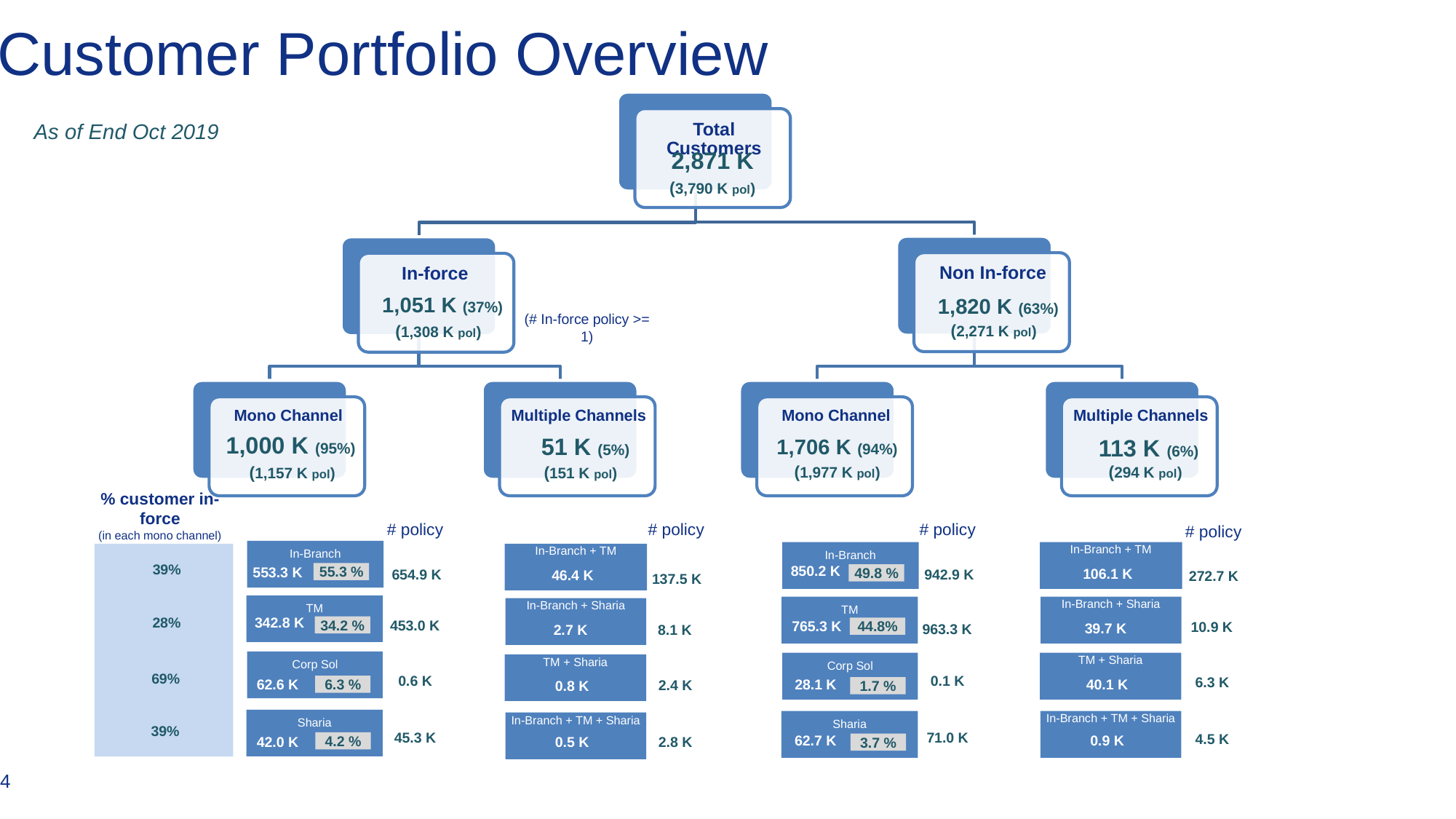

Customer Portfolio Overview
Total Customers
In-force
Mono Channel
Multiple Channels
Non In-force
Mono Channel
Multiple Channels
As of End Oct 2019
2,871 K
(3,790 K pol)
1,051 K (37%)
1,820 K (63%)
(2,271 K pol)
(1,308 K pol)
(# In-force policy >= 1)
1,000 K (95%)
51 K (5%)
113 K (6%)
1,706 K (94%)
(1,977 K pol)
(294 K pol)
(151 K pol)
(1,157 K pol)
% customer in-force
(in each mono channel)
# policy
# policy
# policy
# policy
In-Branch
TM
Corp Sol
Sharia
55.3 %
553.3 K
342.8 K
34.2 %
62.6 K
6.3 %
4.2 %
42.0 K
In-Branch
TM
Corp Sol
Sharia
850.2 K
49.8 %
765.3 K
44.8%
28.1 K
1.7 %
62.7 K
3.7 %
In-Branch + TM
In-Branch + Sharia
TM + Sharia
In-Branch + TM + Sharia
106.1 K
39.7 K
40.1 K
0.9 K
In-Branch + TM
In-Branch + Sharia
TM + Sharia
In-Branch + TM + Sharia
46.4 K
2.7 K
0.8 K
0.5 K

39%
28%
69%
39%
942.9 K
963.3 K
0.1 K
71.0 K
654.9 K
453.0 K
0.6 K
45.3 K
272.7 K
10.9 K
6.3 K
4.5 K
137.5 K
8.1 K
2.4 K
2.8 K
4